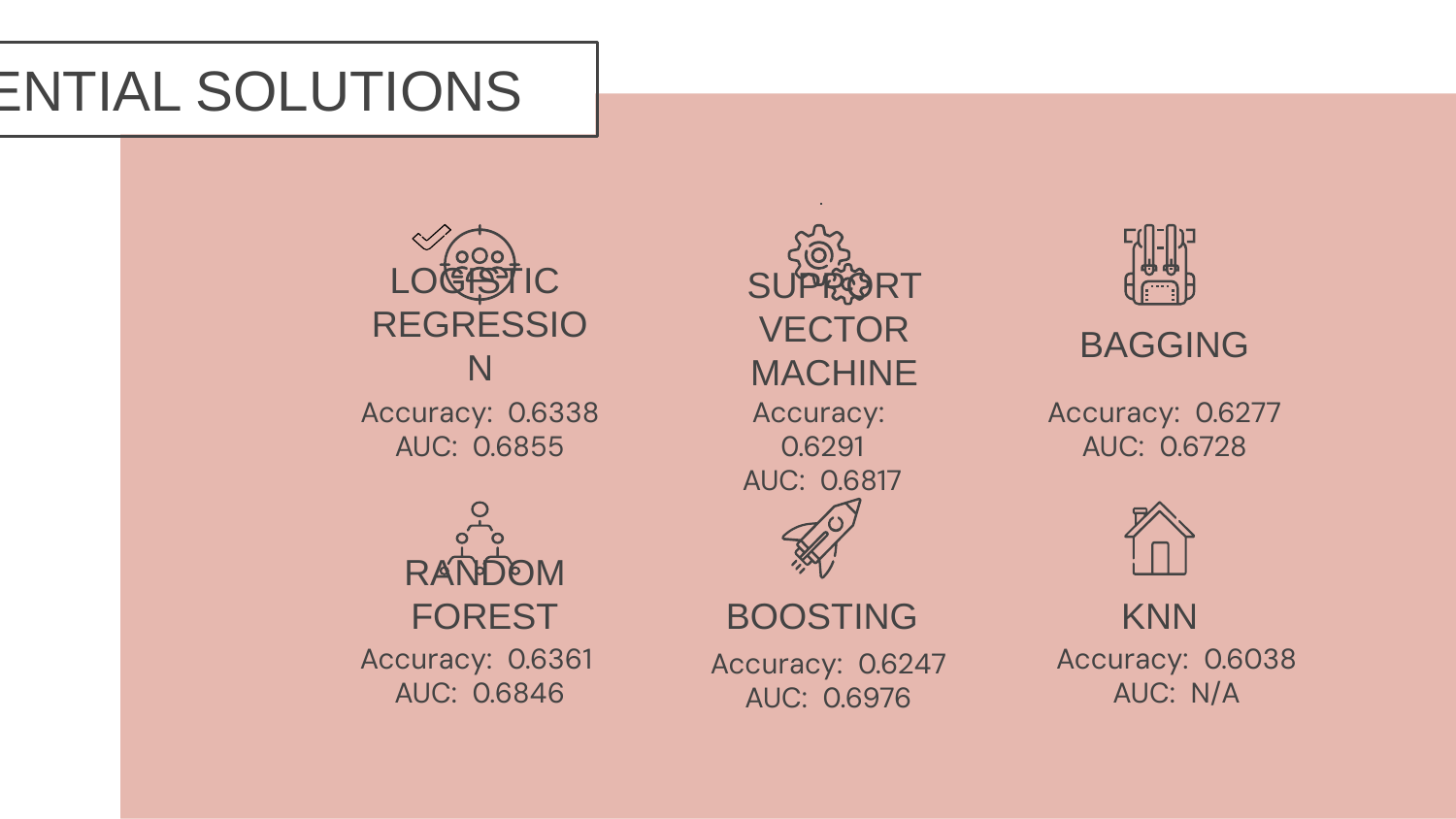

# POTENTIAL SOLUTIONS

LOGISTIC
REGRESSION
SUPPORT VECTOR MACHINE
BAGGING
Accuracy:  0.6291
AUC:  0.6817
Accuracy:  0.6277
AUC:  0.6728
Accuracy:  0.6338
AUC:  0.6855

RANDOM FOREST
BOOSTING
KNN
Accuracy:  0.6361
AUC:  0.6846

Accuracy:  0.6038
AUC:  N/A

Accuracy:  0.6247
AUC:  0.6976